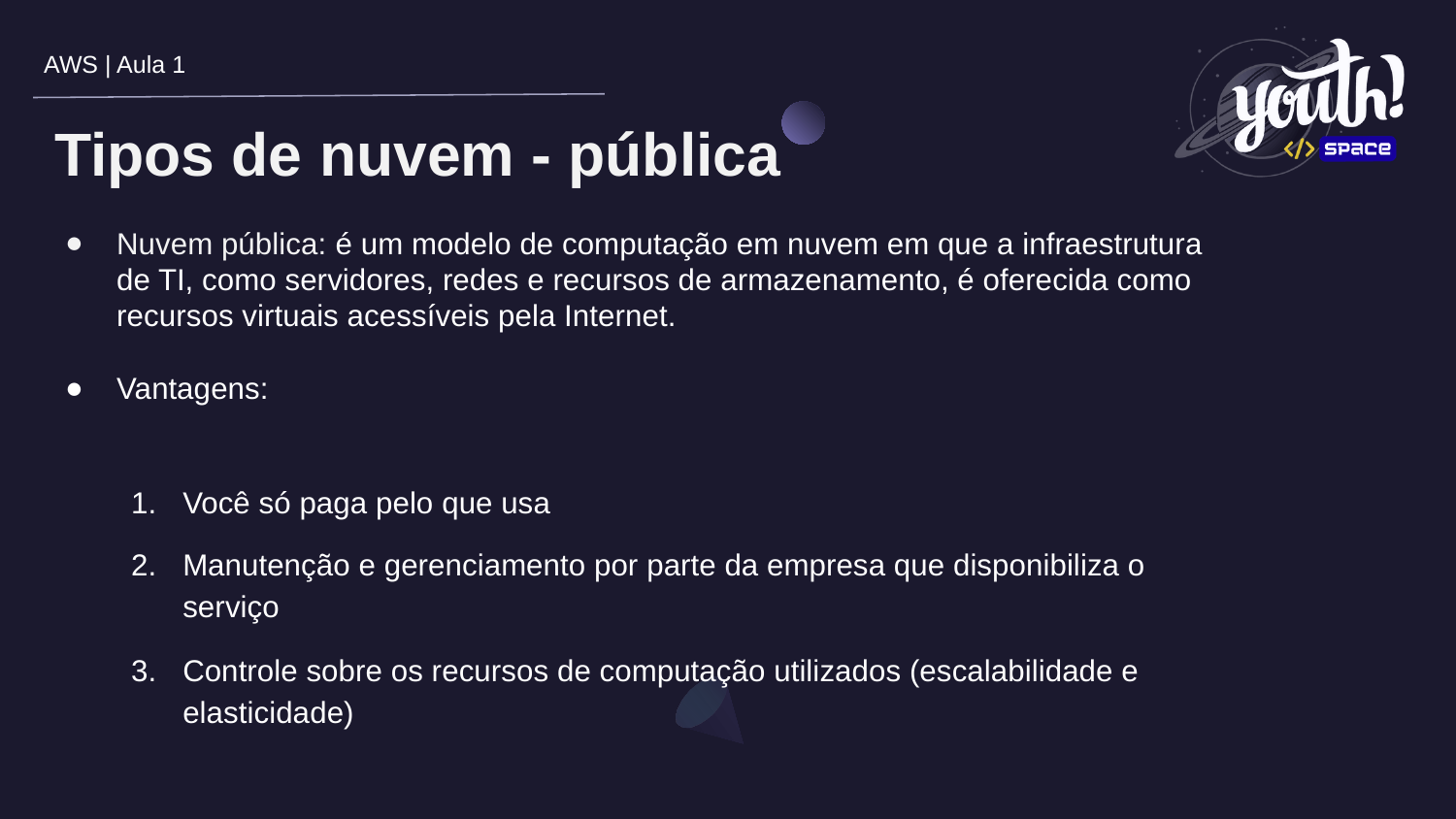

AWS | Aula 1
# Tipos de nuvem - pública
Nuvem pública: é um modelo de computação em nuvem em que a infraestrutura de TI, como servidores, redes e recursos de armazenamento, é oferecida como recursos virtuais acessíveis pela Internet.

Vantagens:

Você só paga pelo que usa
Manutenção e gerenciamento por parte da empresa que disponibiliza o serviço
Controle sobre os recursos de computação utilizados (escalabilidade e elasticidade)